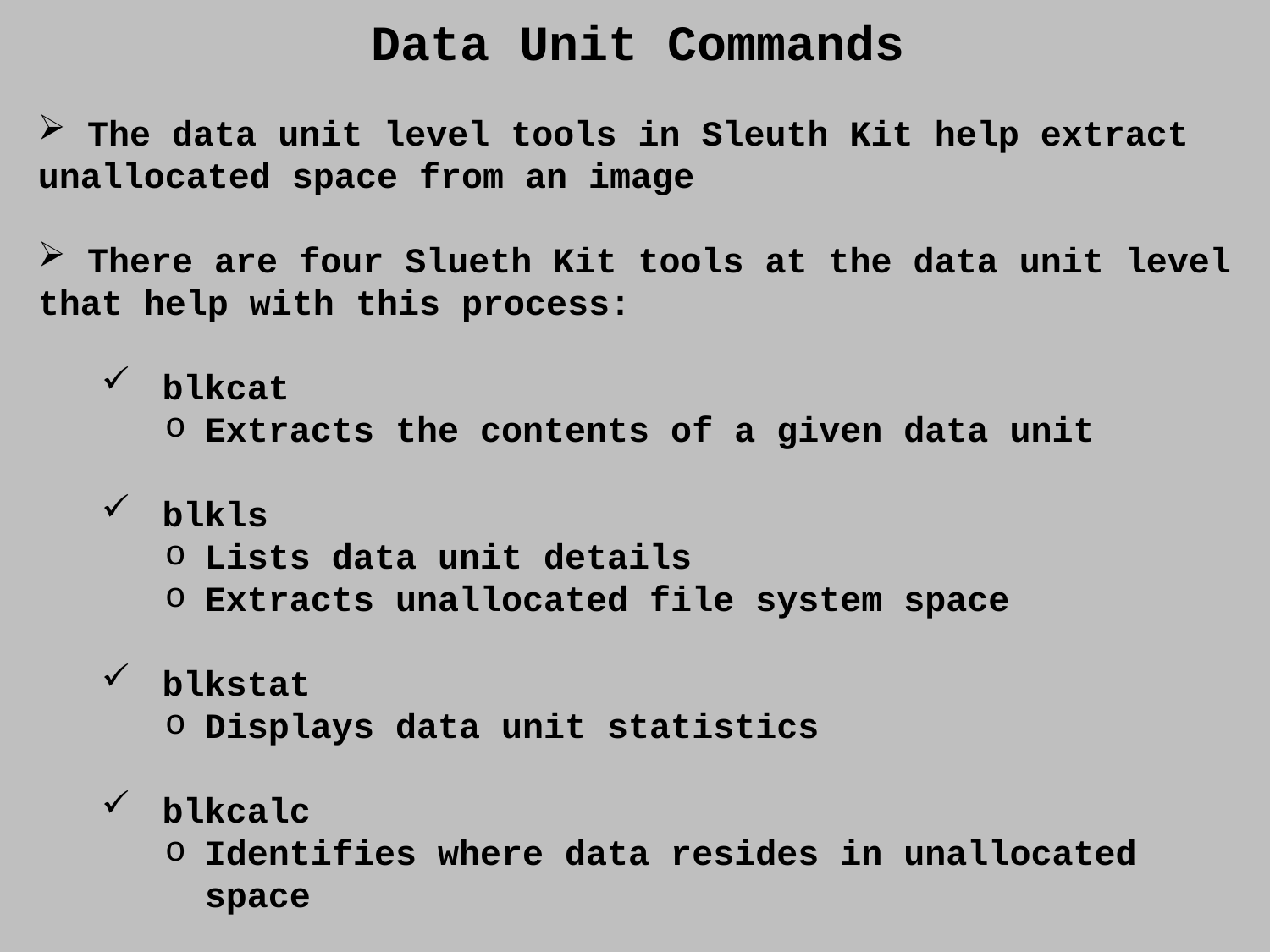

Data Unit Commands
 The data unit level tools in Sleuth Kit help extract unallocated space from an image

 There are four Slueth Kit tools at the data unit level that help with this process:

 blkcat
Extracts the contents of a given data unit

 blkls
Lists data unit details
Extracts unallocated file system space

 blkstat
Displays data unit statistics

 blkcalc
Identifies where data resides in unallocated space